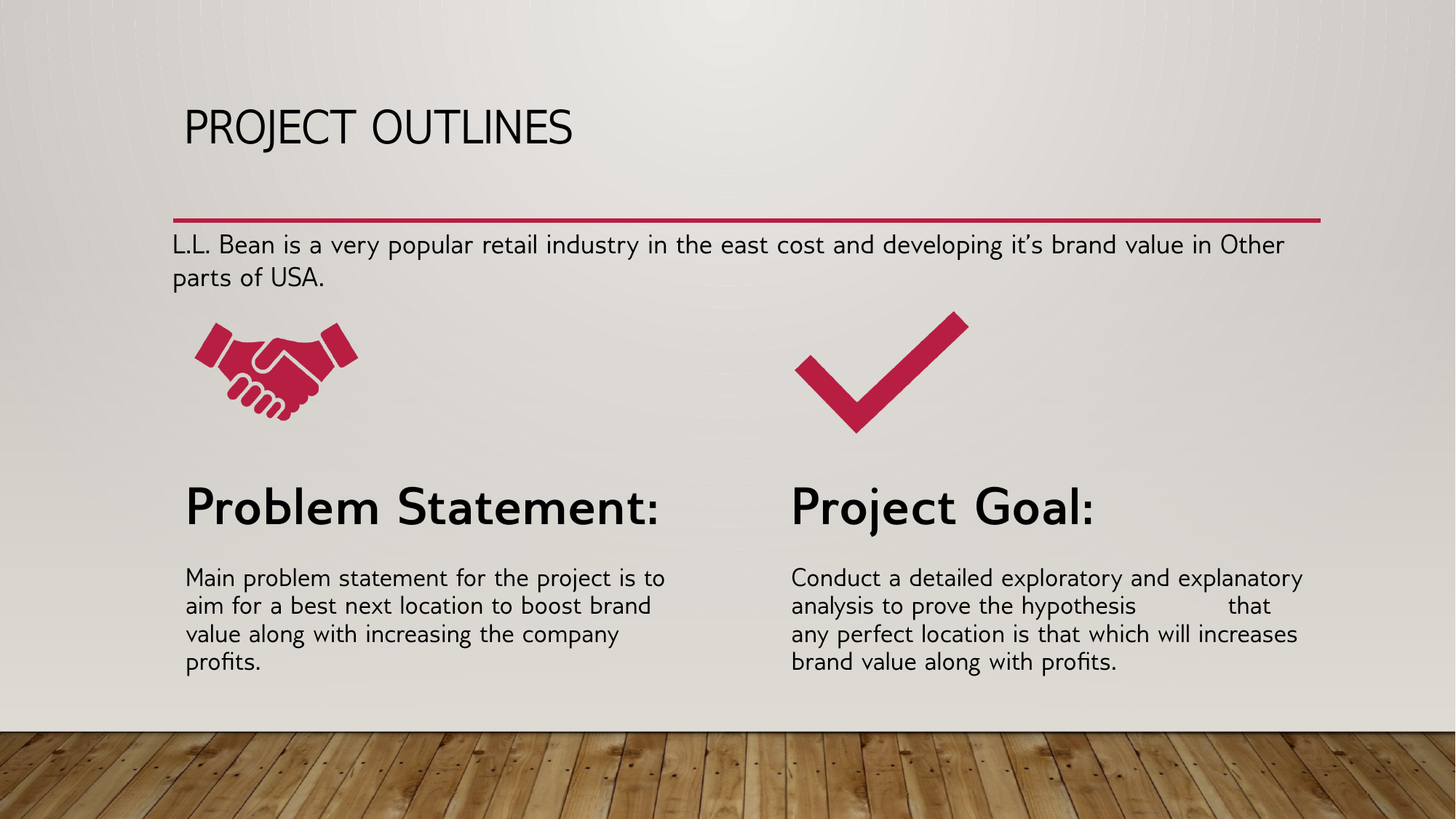

# Project outlines
L.L. Bean is a very popular retail industry in the east cost and developing it’s brand value in Other parts of USA.
Problem Statement:
Main problem statement for the project is to aim for a best next location to boost brand value along with increasing the company profits.
Project Goal:
Conduct a detailed exploratory and explanatory analysis to prove the hypothesis 	that any perfect location is that which will increases brand value along with profits.